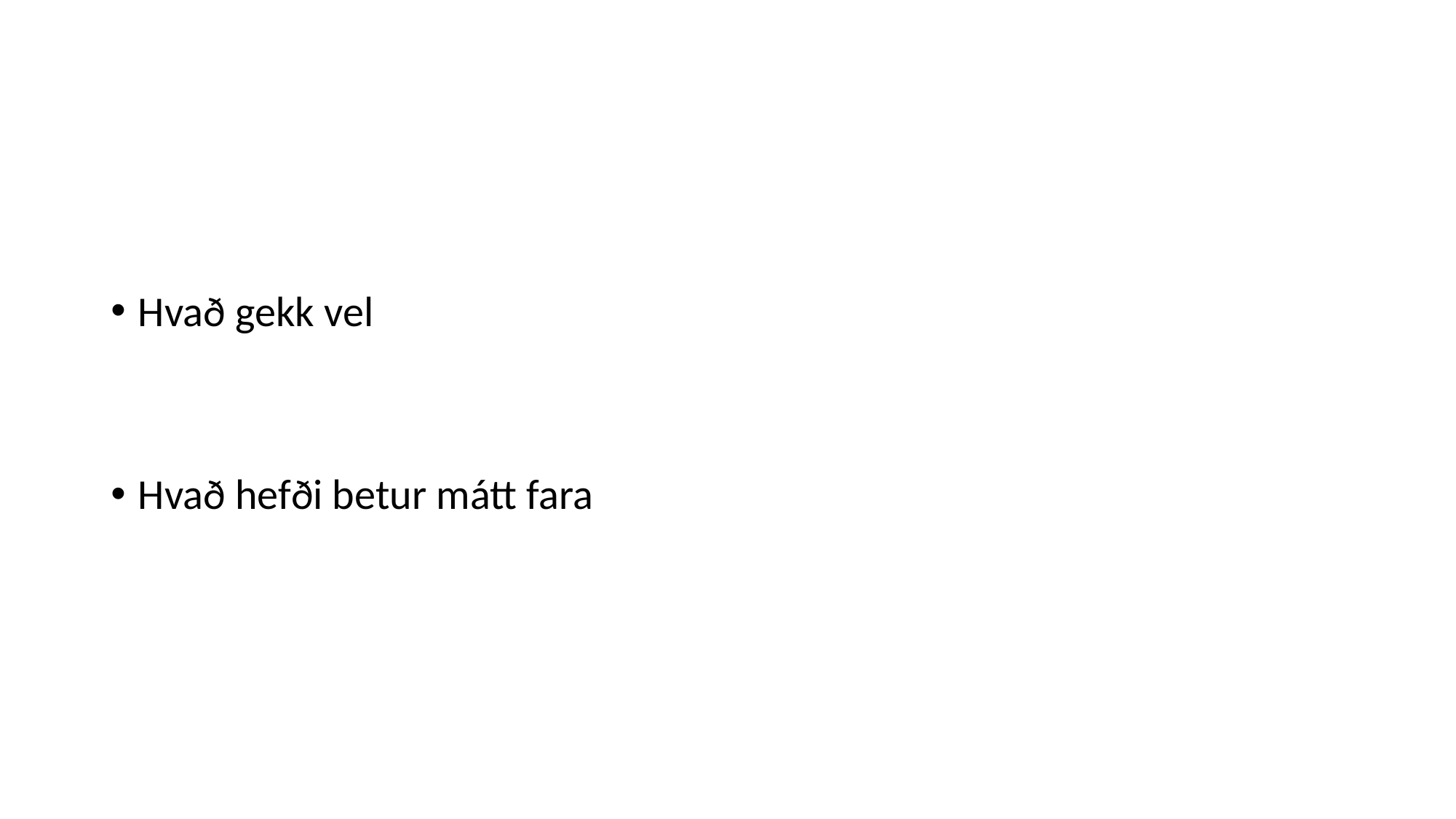

#

Hvað gekk vel

Hvað hefði betur mátt fara